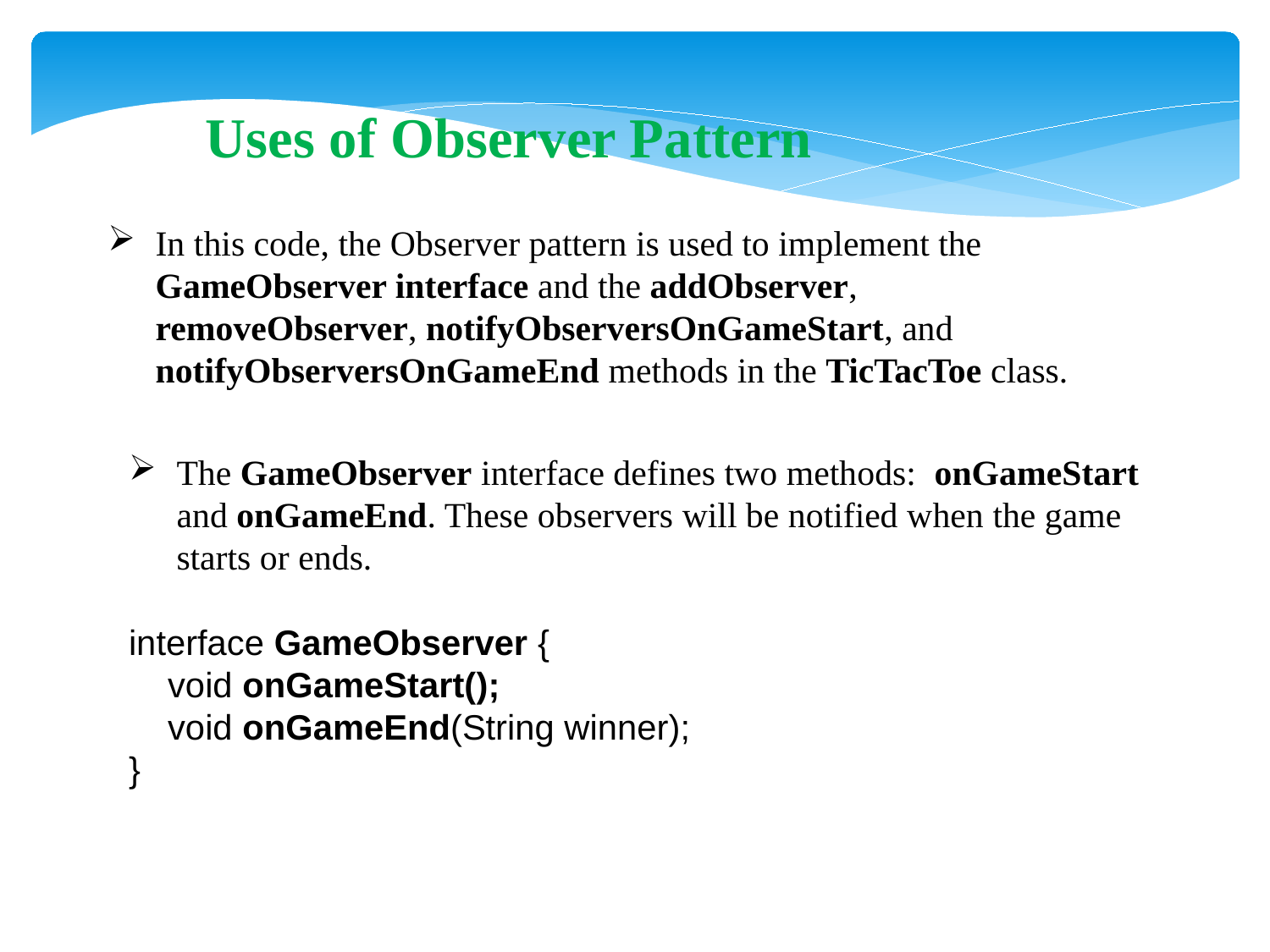

Uses of Observer Pattern

In this code, the Observer pattern is used to implement the GameObserver interface and the addObserver, removeObserver, notifyObserversOnGameStart, and notifyObserversOnGameEnd methods in the TicTacToe class.
The GameObserver interface defines two methods:  onGameStart and onGameEnd. These observers will be notified when the game starts or ends.

interface GameObserver {
    void onGameStart();
    void onGameEnd(String winner);
}